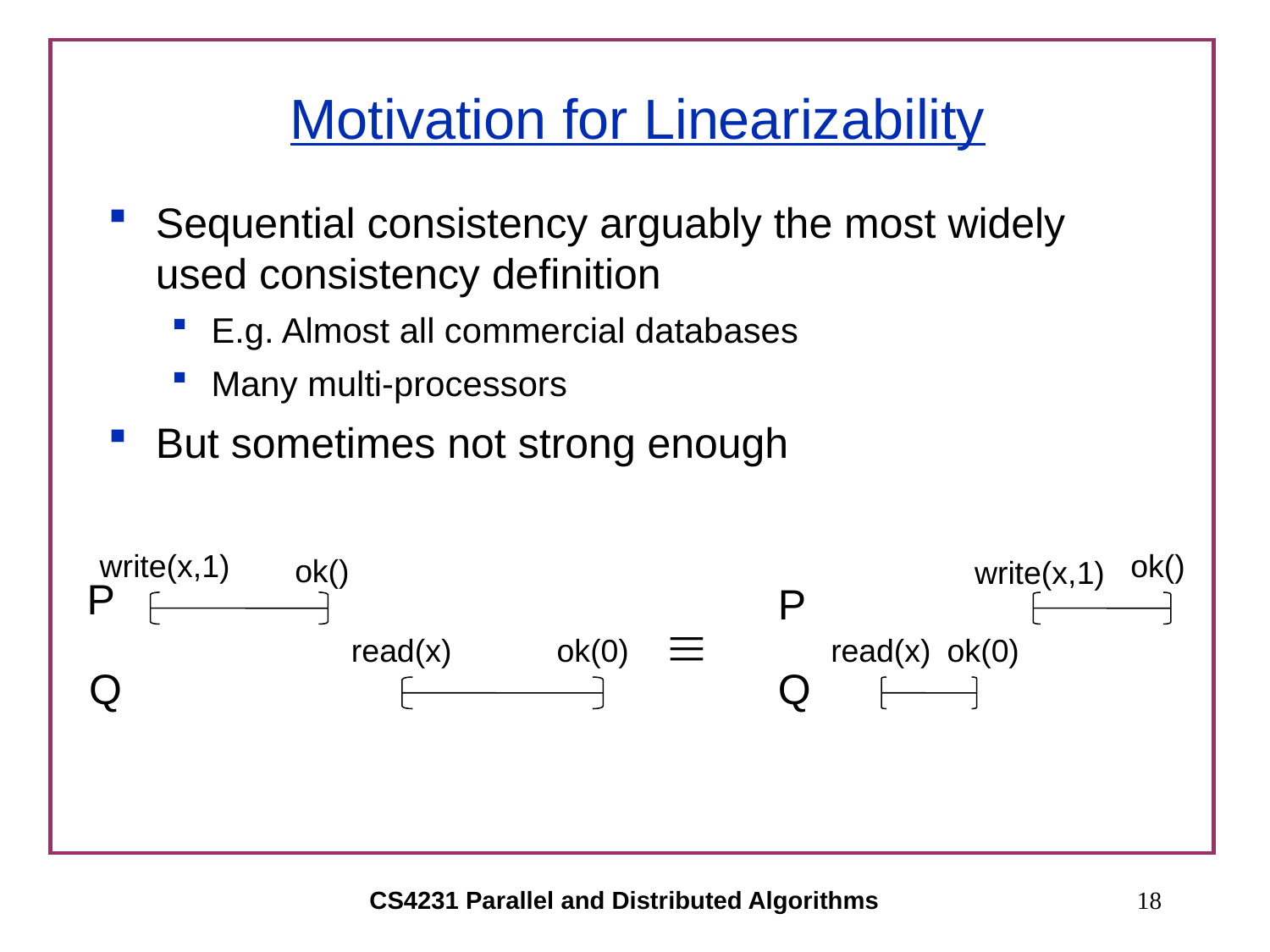

# Motivation for Linearizability
Sequential consistency arguably the most widely used consistency definition
E.g. Almost all commercial databases
Many multi-processors
But sometimes not strong enough
write(x,1)
ok()
ok()
write(x,1)
P
P

≡
read(x)
ok(0)
read(x)
ok(0)
Q
Q

CS4231 Parallel and Distributed Algorithms
18